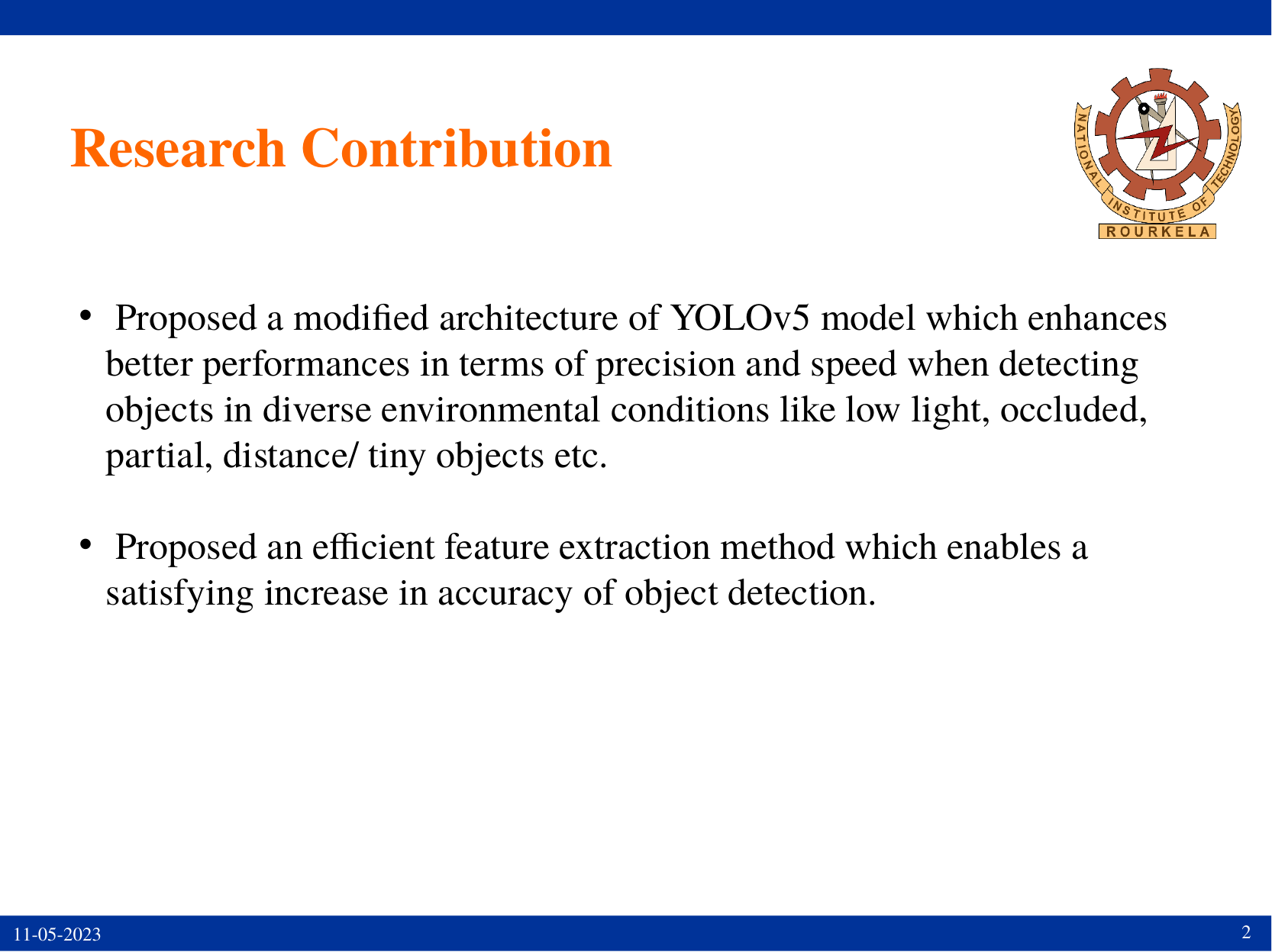

Research Contribution
 Proposed a modified architecture of YOLOv5 model which enhances better performances in terms of precision and speed when detecting objects in diverse environmental conditions like low light, occluded, partial, distance/ tiny objects etc.

 Proposed an efficient feature extraction method which enables a satisfying increase in accuracy of object detection.
2
11-05-2023